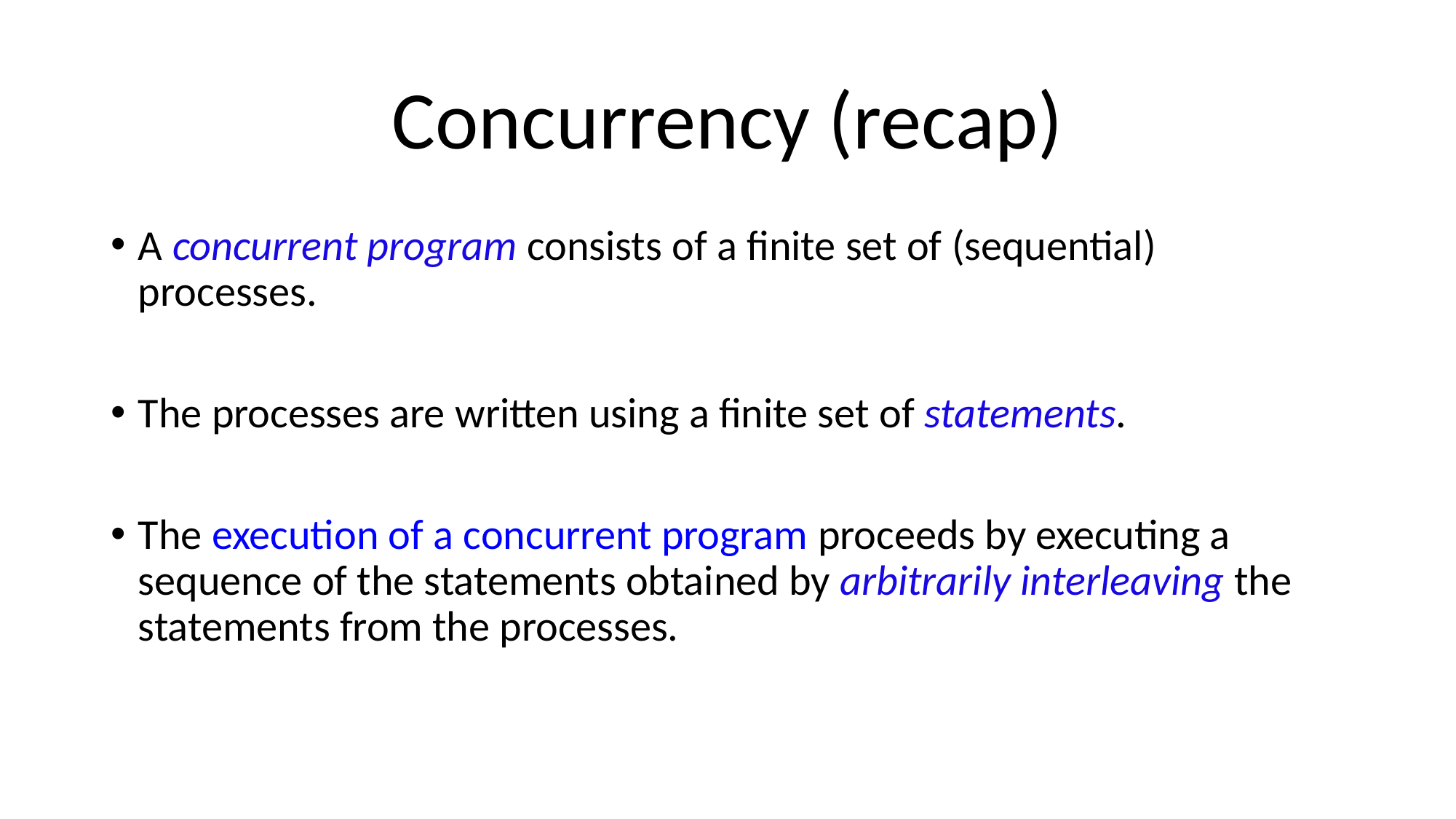

# Concurrency (recap)
A concurrent program consists of a finite set of (sequential) processes.

The processes are written using a finite set of statements.

The execution of a concurrent program proceeds by executing a sequence of the statements obtained by arbitrarily interleaving the statements from the processes.